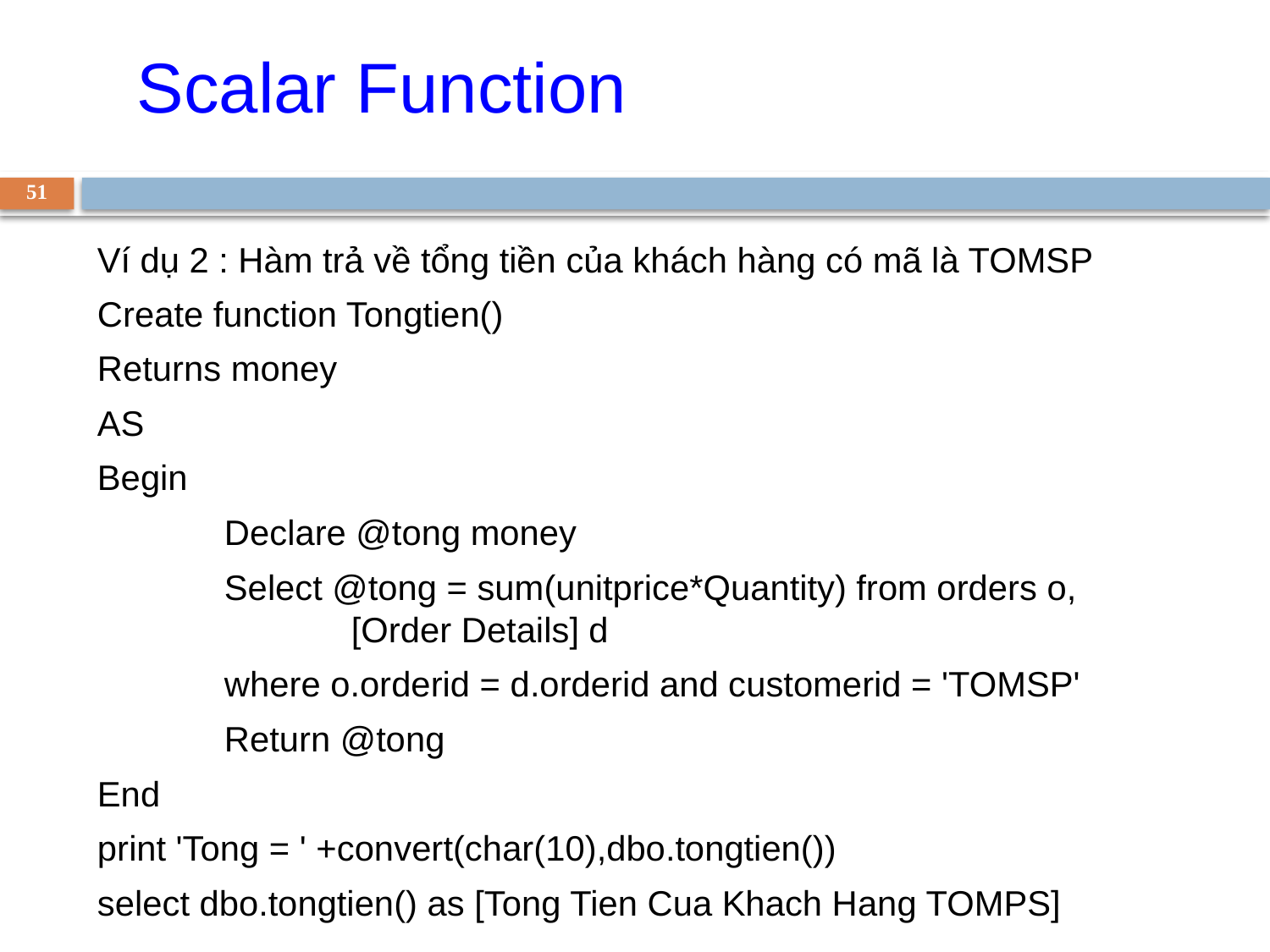

Scalar Function
51
Ví dụ 2 : Hàm trả về tổng tiền của khách hàng có mã là TOMSP
Create function Tongtien()
Returns money
AS
Begin
	Declare @tong money
	Select @tong = sum(unitprice*Quantity) from orders o, 			[Order Details] d
	where o.orderid = d.orderid and customerid = 'TOMSP'
	Return @tong
End
print 'Tong = ' +convert(char(10),dbo.tongtien())
select dbo.tongtien() as [Tong Tien Cua Khach Hang TOMPS]